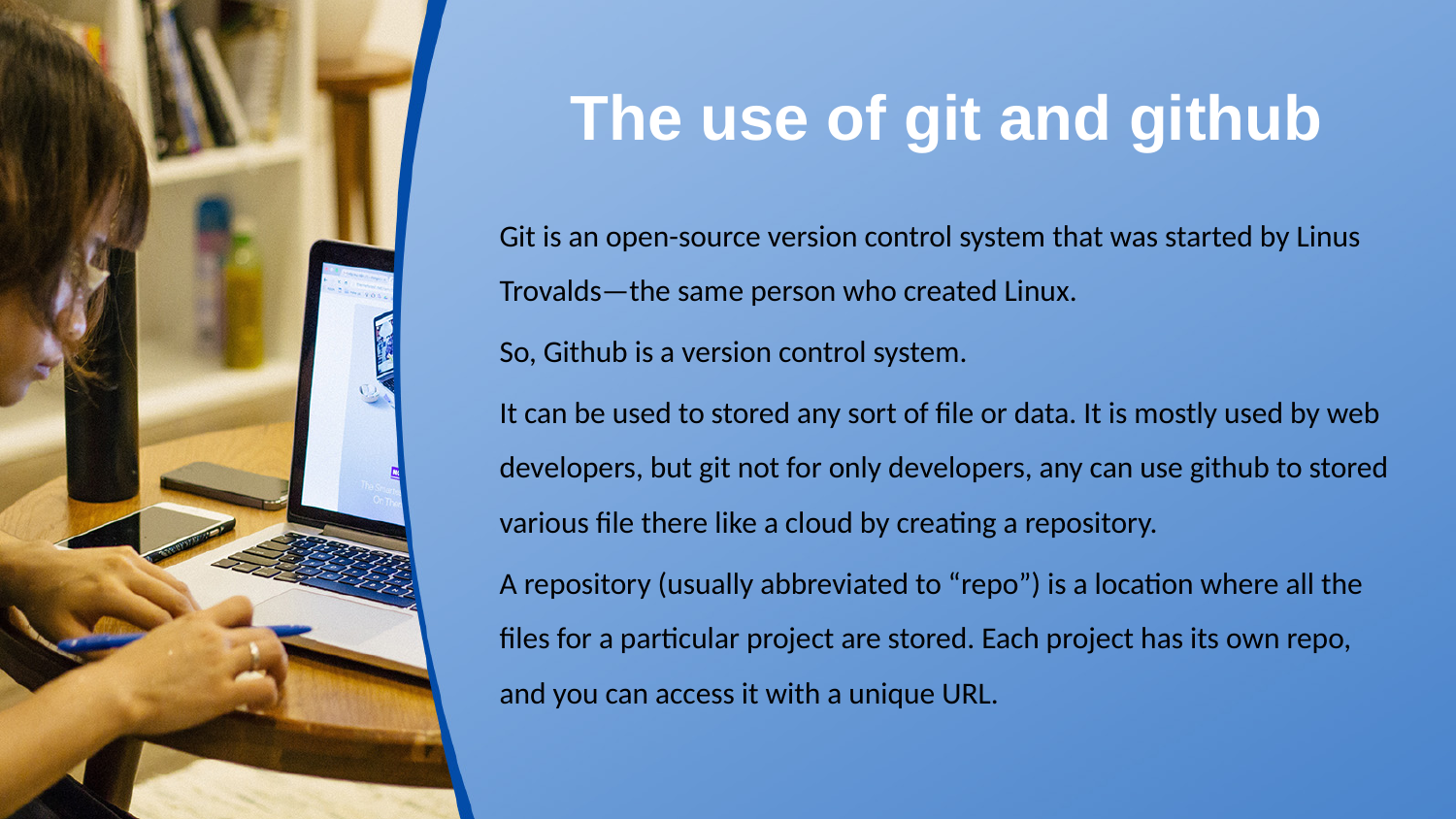

# The use of git and github
Git is an open-source version control system that was started by Linus Trovalds—the same person who created Linux.
So, Github is a version control system.
It can be used to stored any sort of file or data. It is mostly used by web developers, but git not for only developers, any can use github to stored various file there like a cloud by creating a repository.
A repository (usually abbreviated to “repo”) is a location where all the files for a particular project are stored. Each project has its own repo, and you can access it with a unique URL.